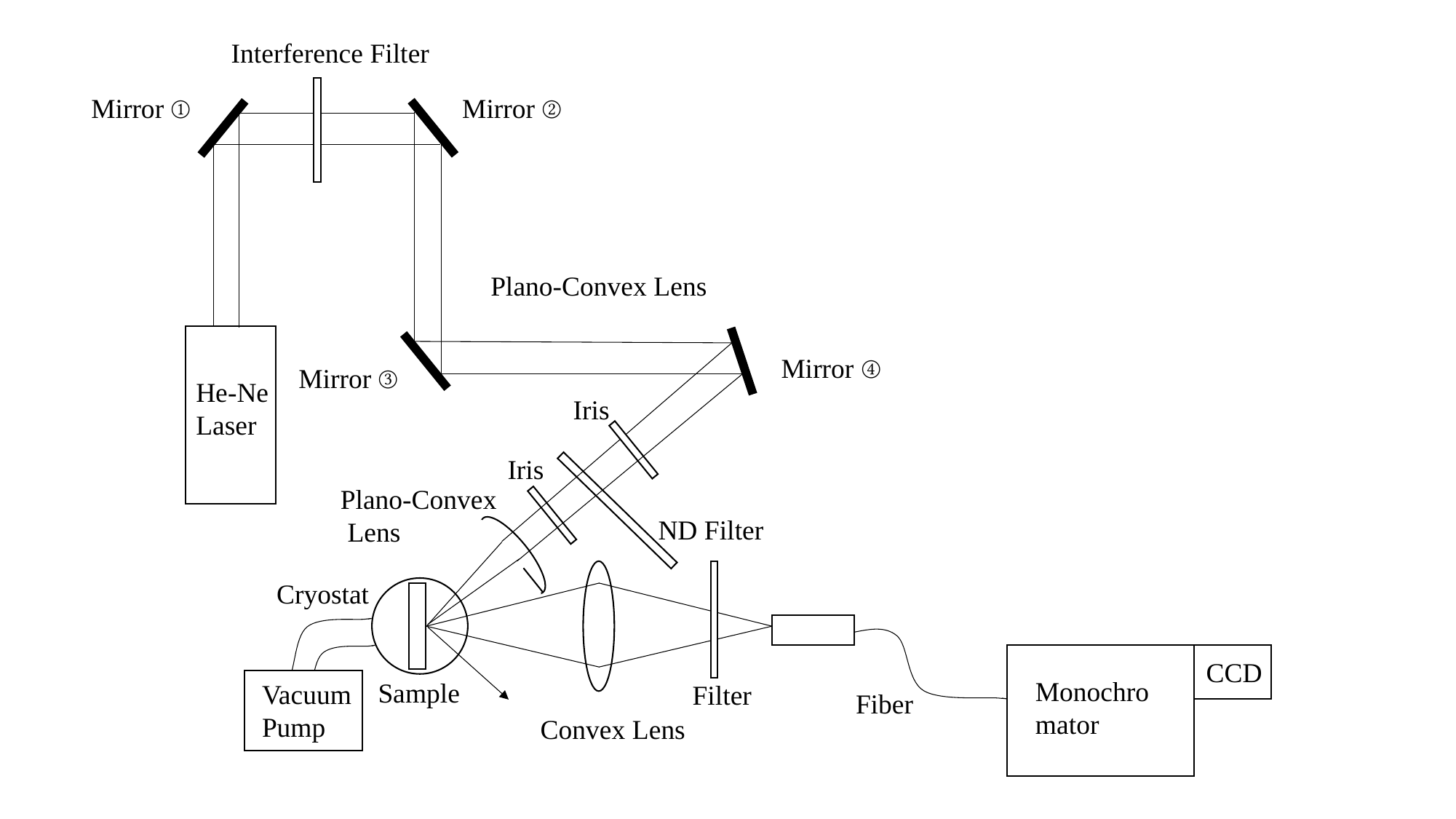

Interference Filter

Mirror ②
Mirror ①

Plano-Convex Lens

Mirror ④
Mirror ③
He-Ne
Laser
Iris

Iris
Plano-Convex
 Lens

ND Filter

Cryostat

CCD
Monochro
mator
Sample

Vacuum
Pump
Filter
Fiber
Convex Lens